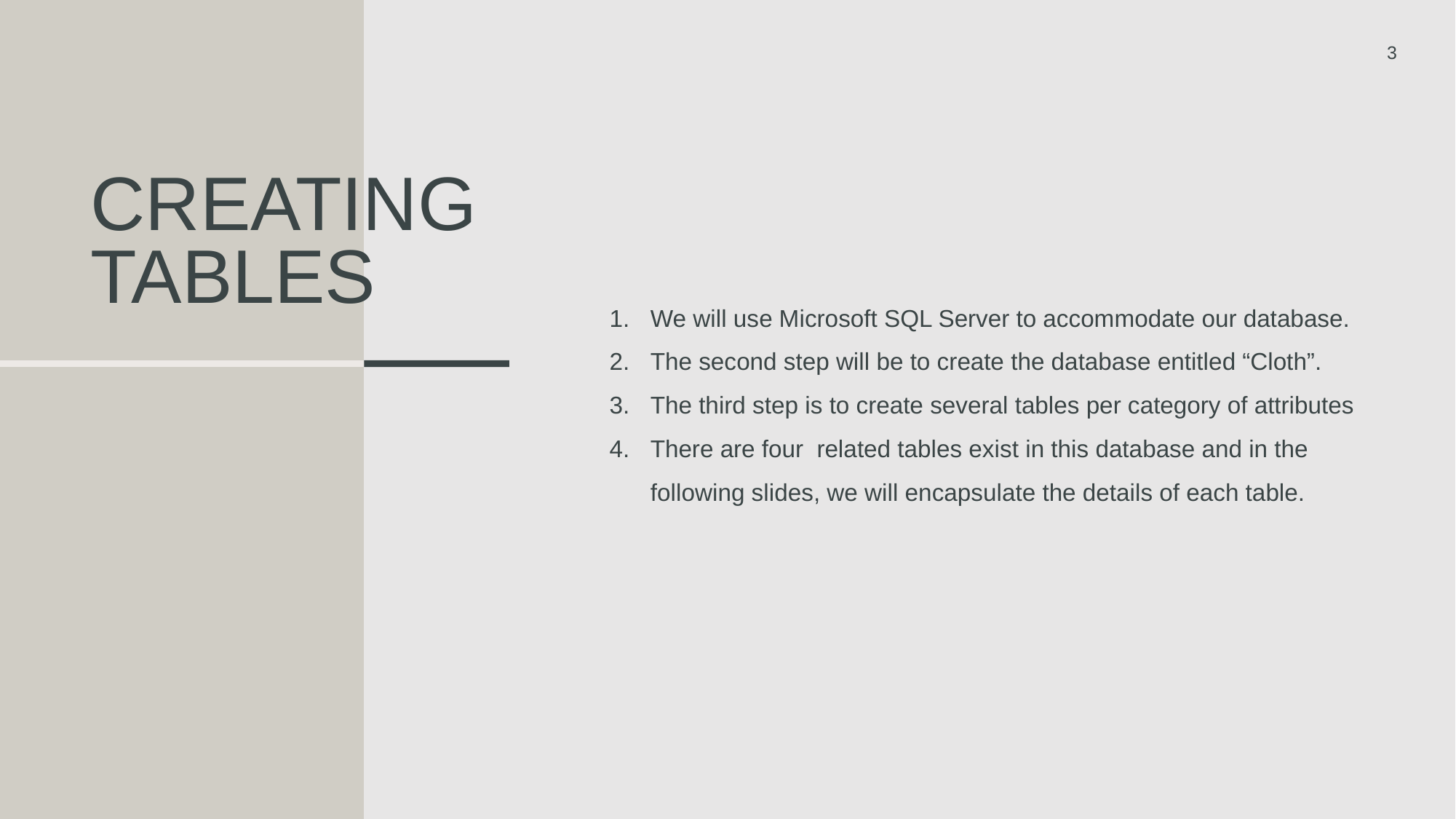

3
# Creating Tables
We will use Microsoft SQL Server to accommodate our database.
The second step will be to create the database entitled “Cloth”.
The third step is to create several tables per category of attributes
There are four  related tables exist in this database and in the following slides, we will encapsulate the details of each table.